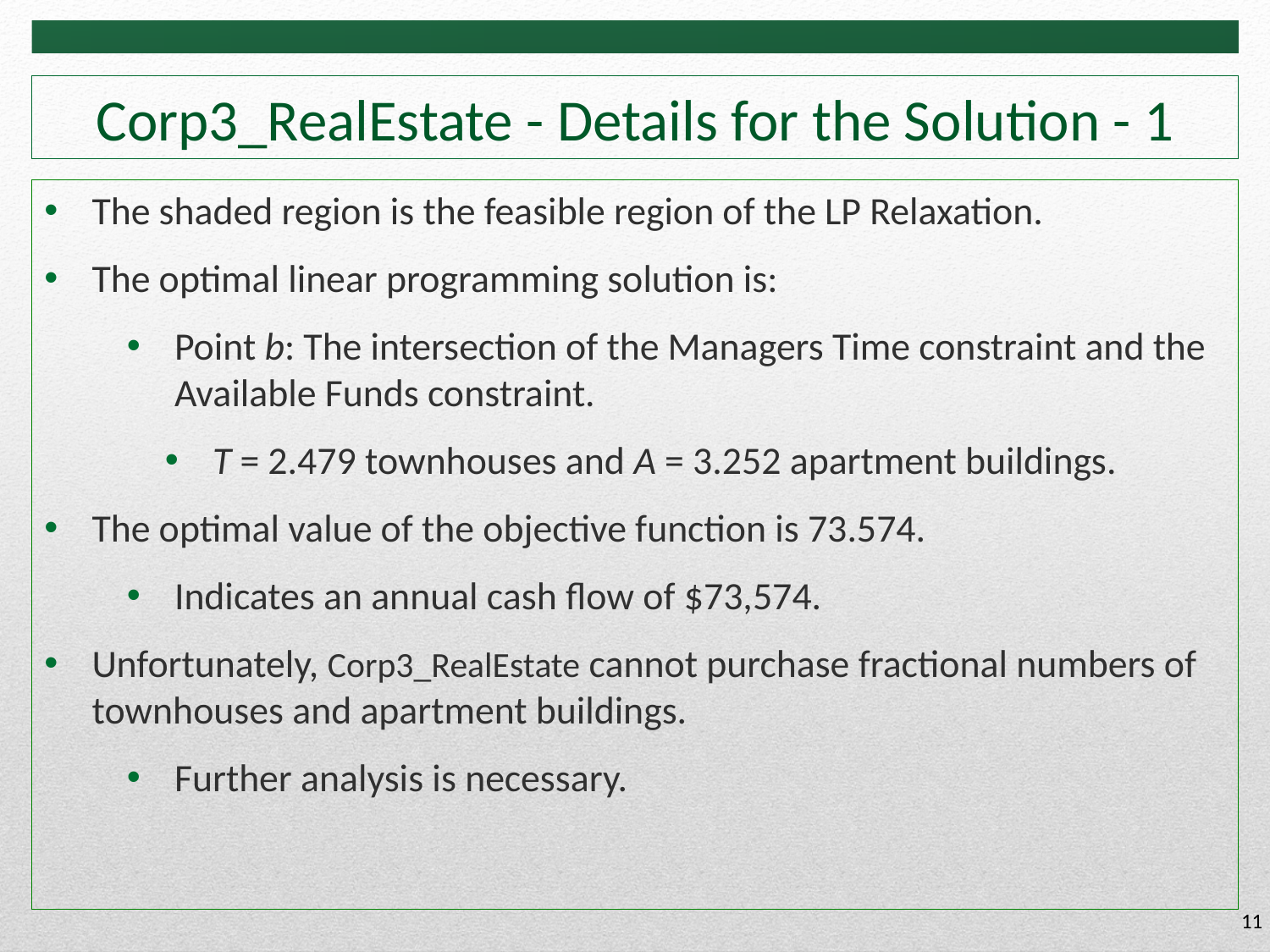

# Corp3_RealEstate - Details for the Solution - 1
The shaded region is the feasible region of the LP Relaxation.
The optimal linear programming solution is:
Point b: The intersection of the Managers Time constraint and the Available Funds constraint.
T = 2.479 townhouses and A = 3.252 apartment buildings.
The optimal value of the objective function is 73.574.
Indicates an annual cash flow of $73,574.
Unfortunately, Corp3_RealEstate cannot purchase fractional numbers of townhouses and apartment buildings.
Further analysis is necessary.
11